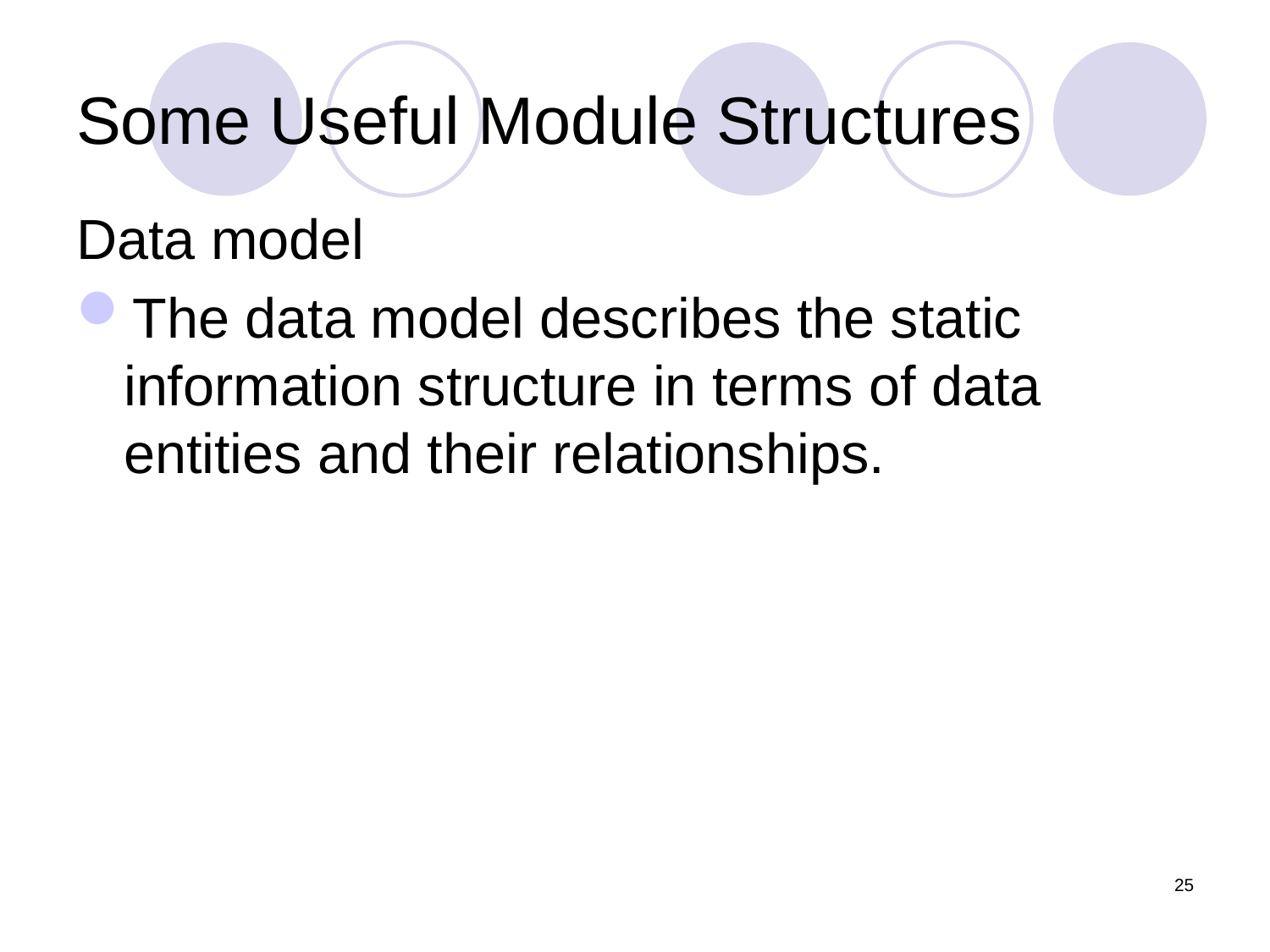

# Some Useful Module Structures
Data model
The data model describes the static information structure in terms of data entities and their relationships.
25